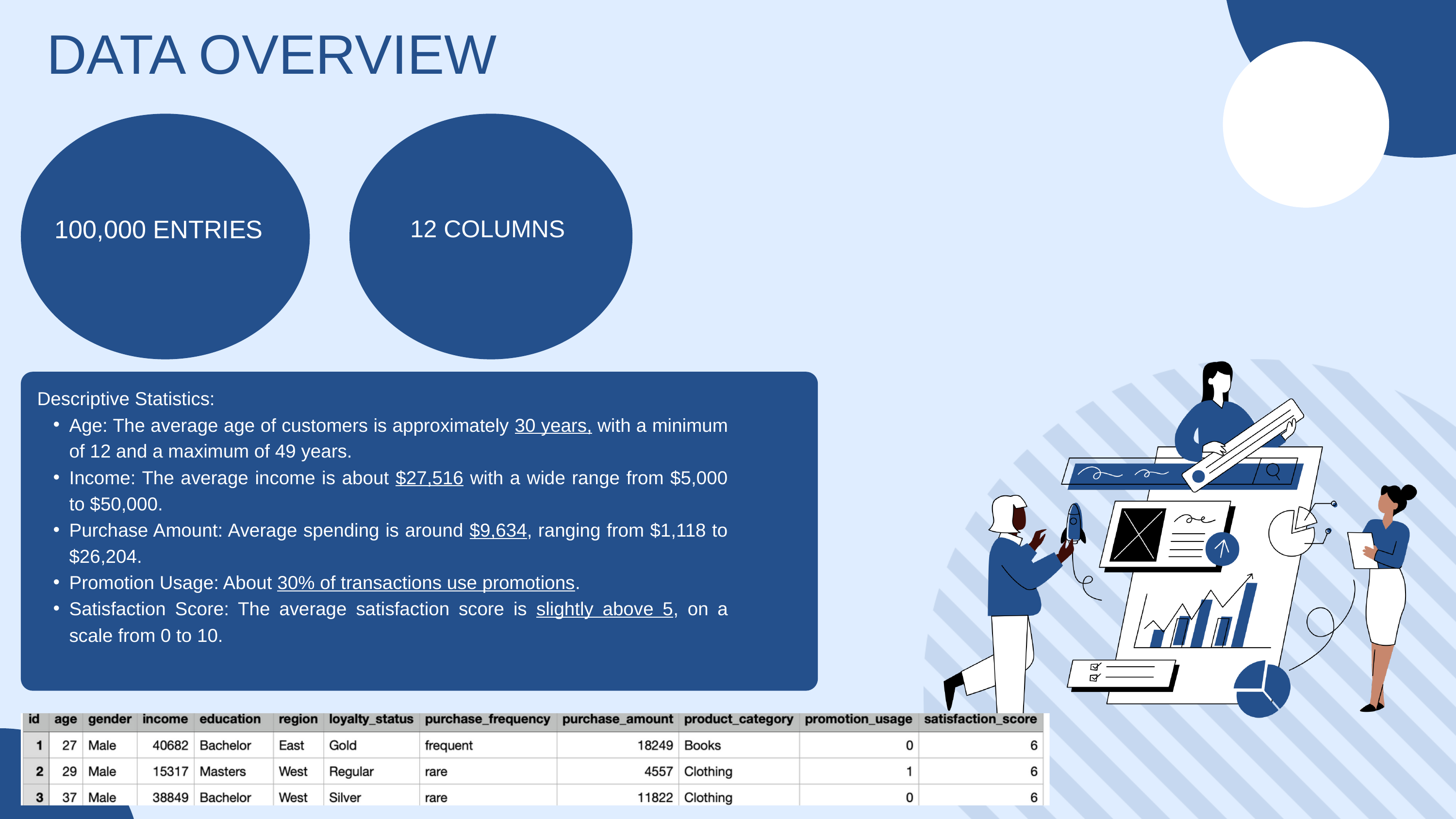

DATA OVERVIEW

100,000 ENTRIES
12 COLUMNS

Descriptive Statistics:
Age: The average age of customers is approximately 30 years, with a minimum of 12 and a maximum of 49 years.
Income: The average income is about $27,516 with a wide range from $5,000 to $50,000.
Purchase Amount: Average spending is around $9,634, ranging from $1,118 to $26,204.
Promotion Usage: About 30% of transactions use promotions.
Satisfaction Score: The average satisfaction score is slightly above 5, on a scale from 0 to 10.